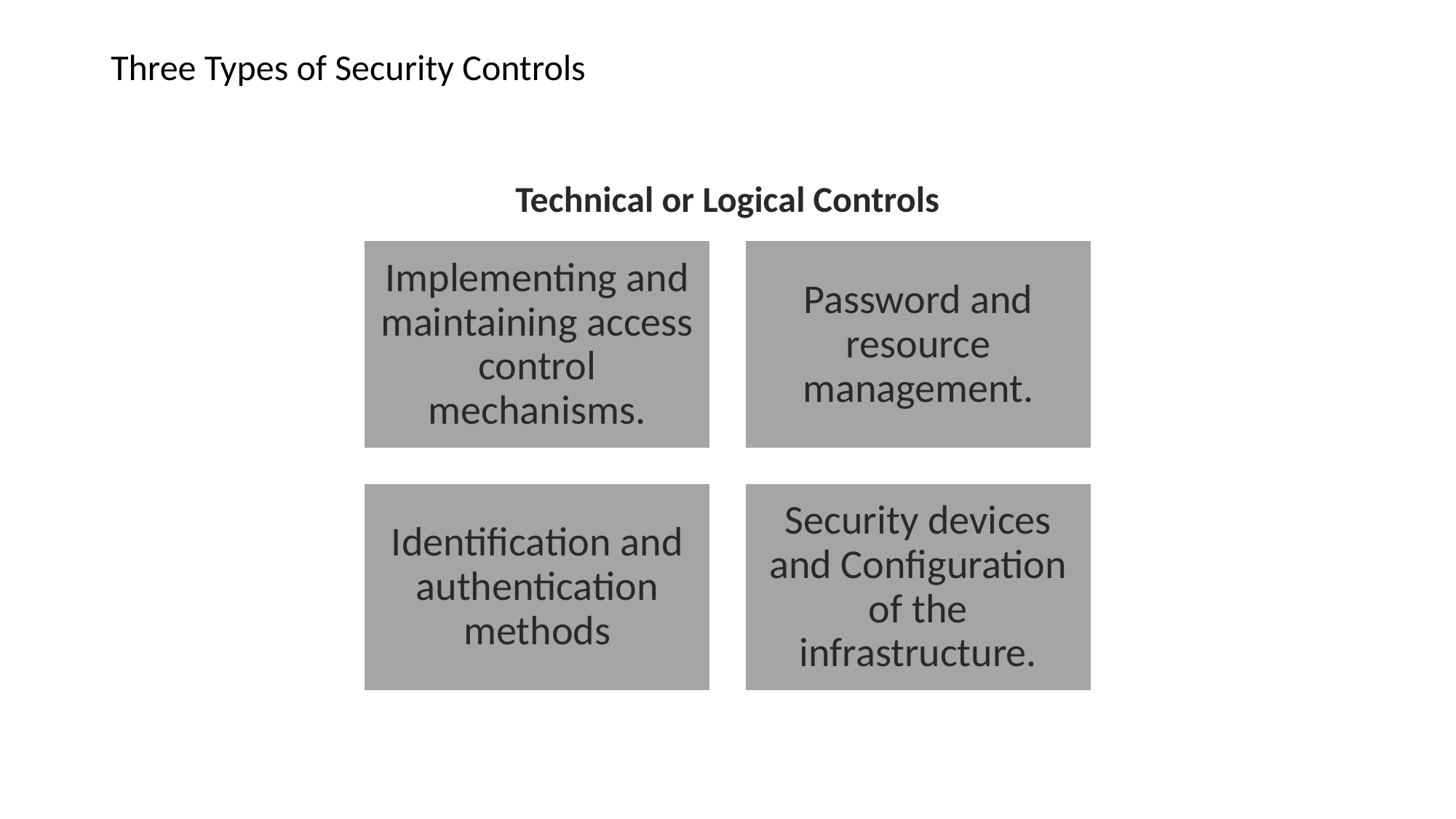

# Three Types of Security Controls
Technical or Logical Controls
Implementing and maintaining access control mechanisms.
Password and resource management.
Identification and authentication methods
Security devices and Configuration of the infrastructure.